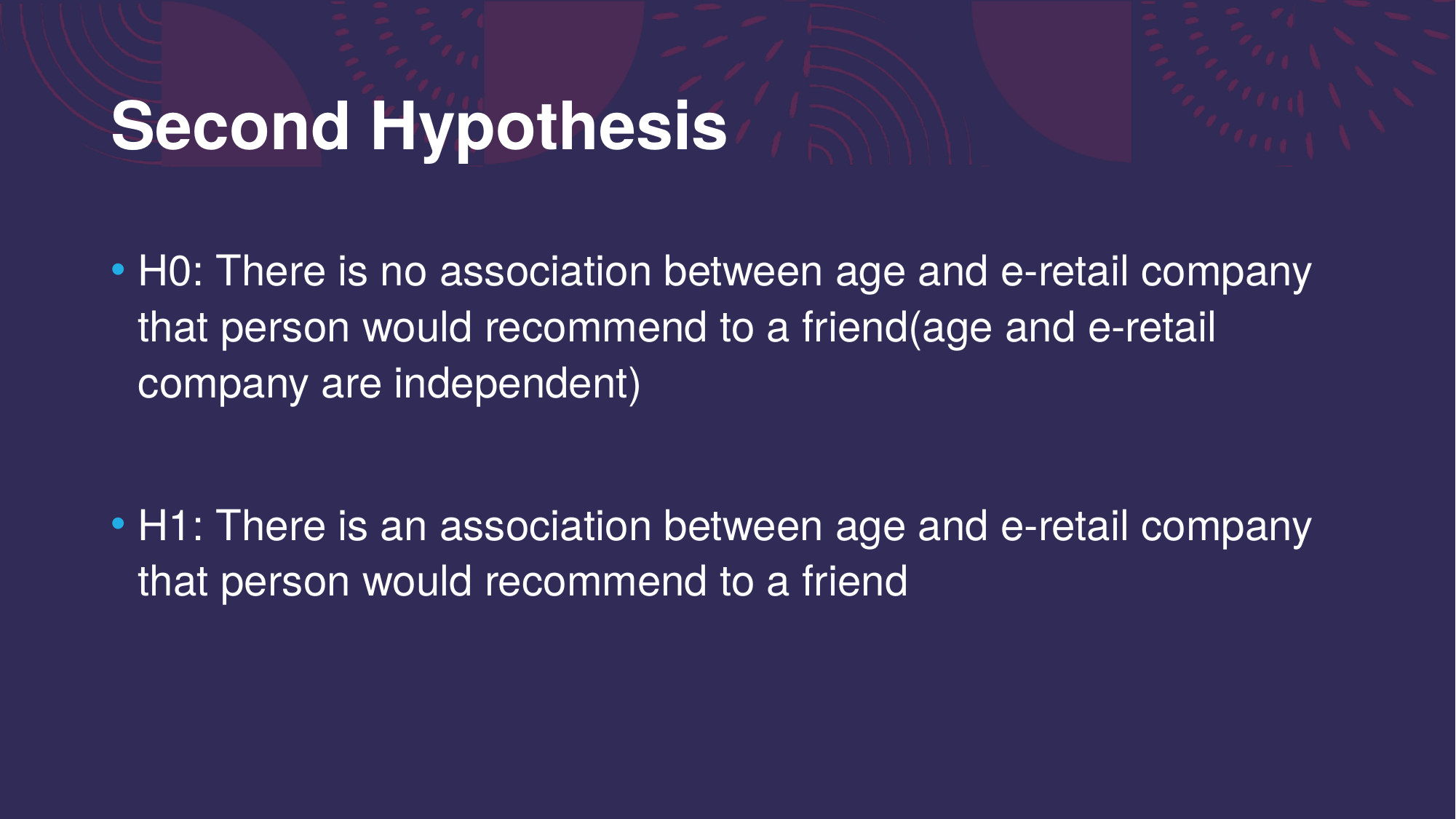

# Second Hypothesis
H0: There is no association between age and e-retail company that person would recommend to a friend(age and e-retail company are independent)

H1: There is an association between age and e-retail company that person would recommend to a friend